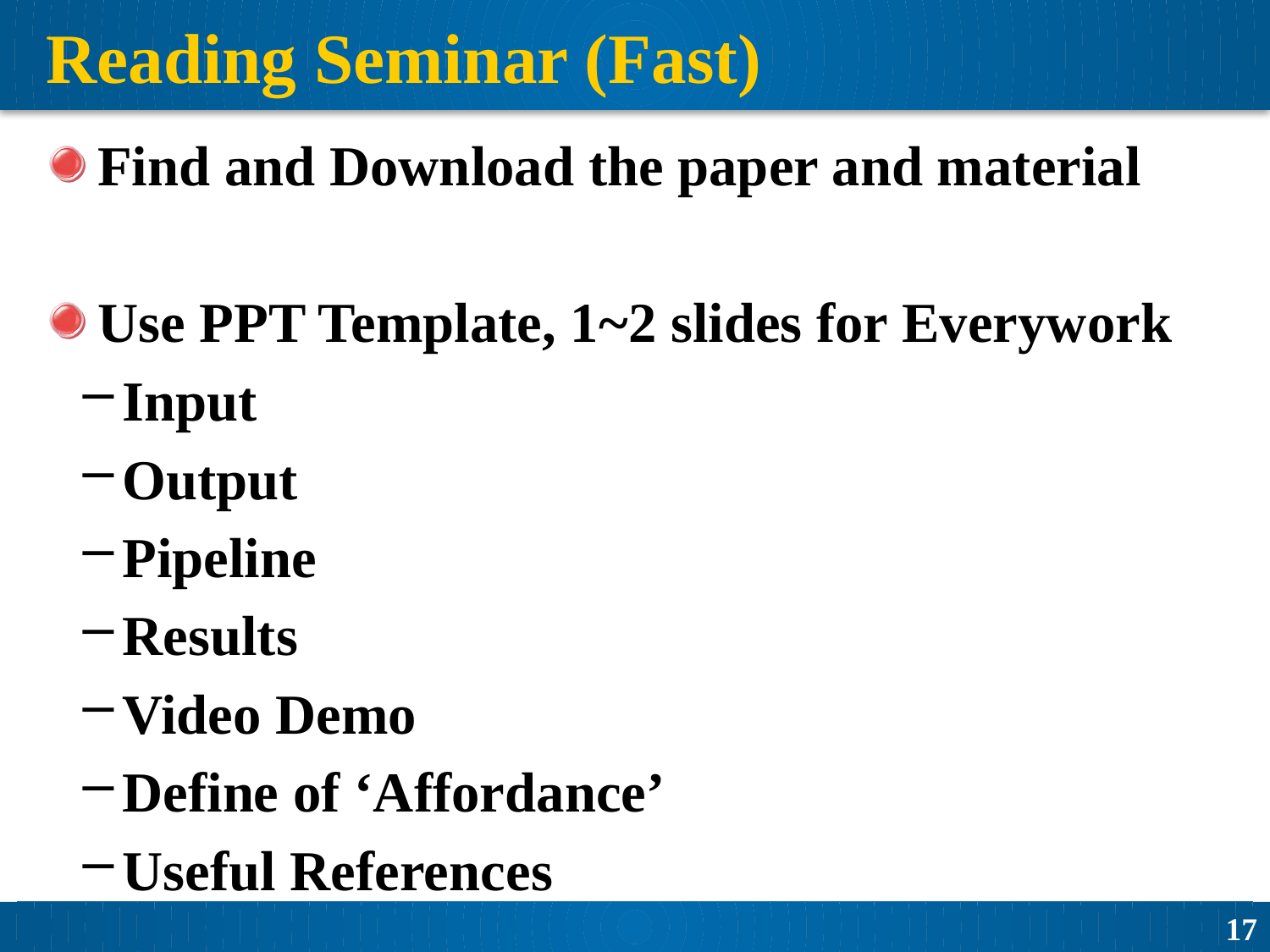

# Reading Seminar (Fast)
Find and Download the paper and material

Use PPT Template, 1~2 slides for Everywork
Input
Output
Pipeline
Results
Video Demo
Define of ‘Affordance’
Useful References

17